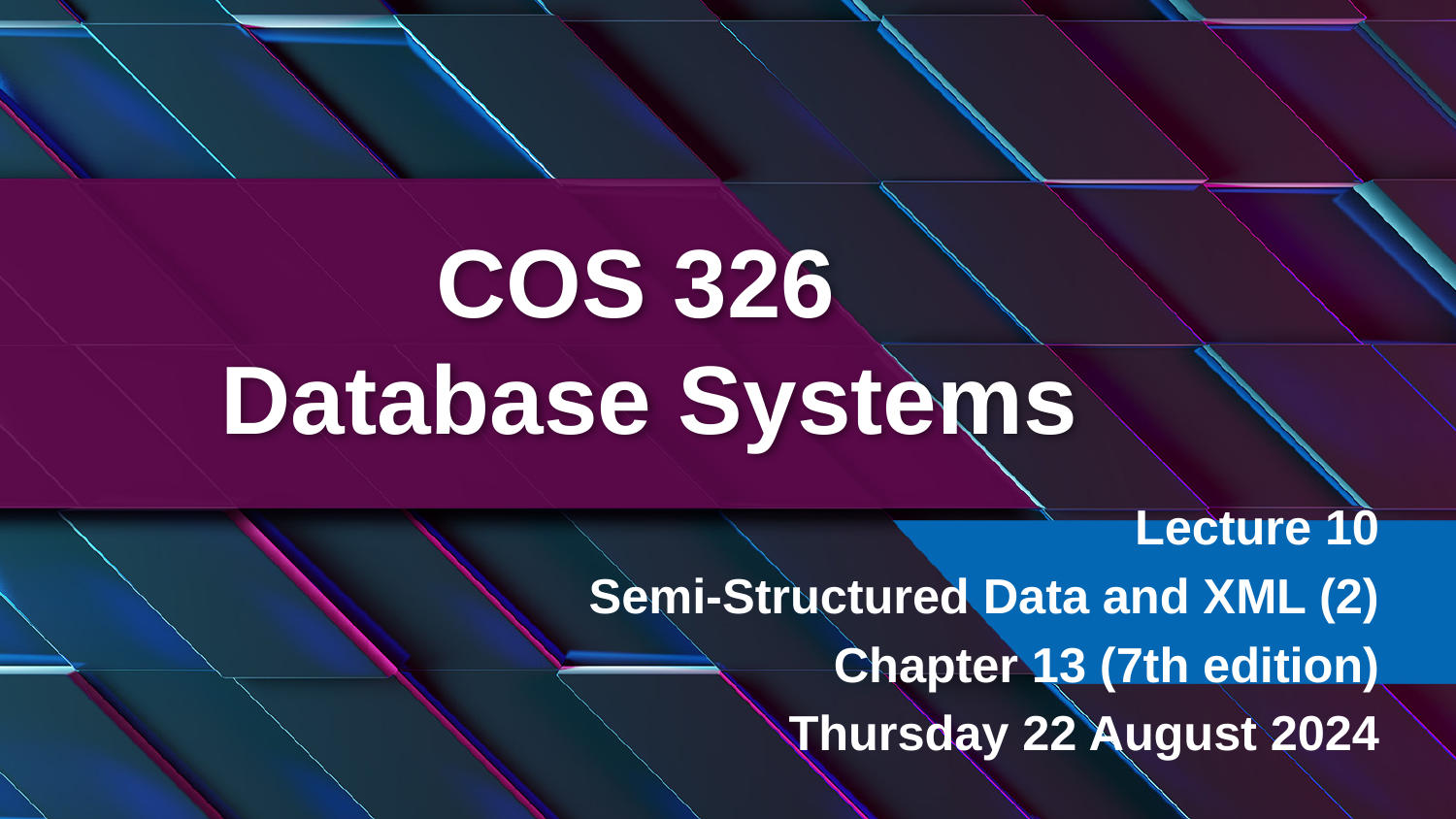

# COS 326 Database Systems
Lecture 10
Semi-Structured Data and XML (2)
Chapter 13 (7th edition)
Thursday 22 August 2024